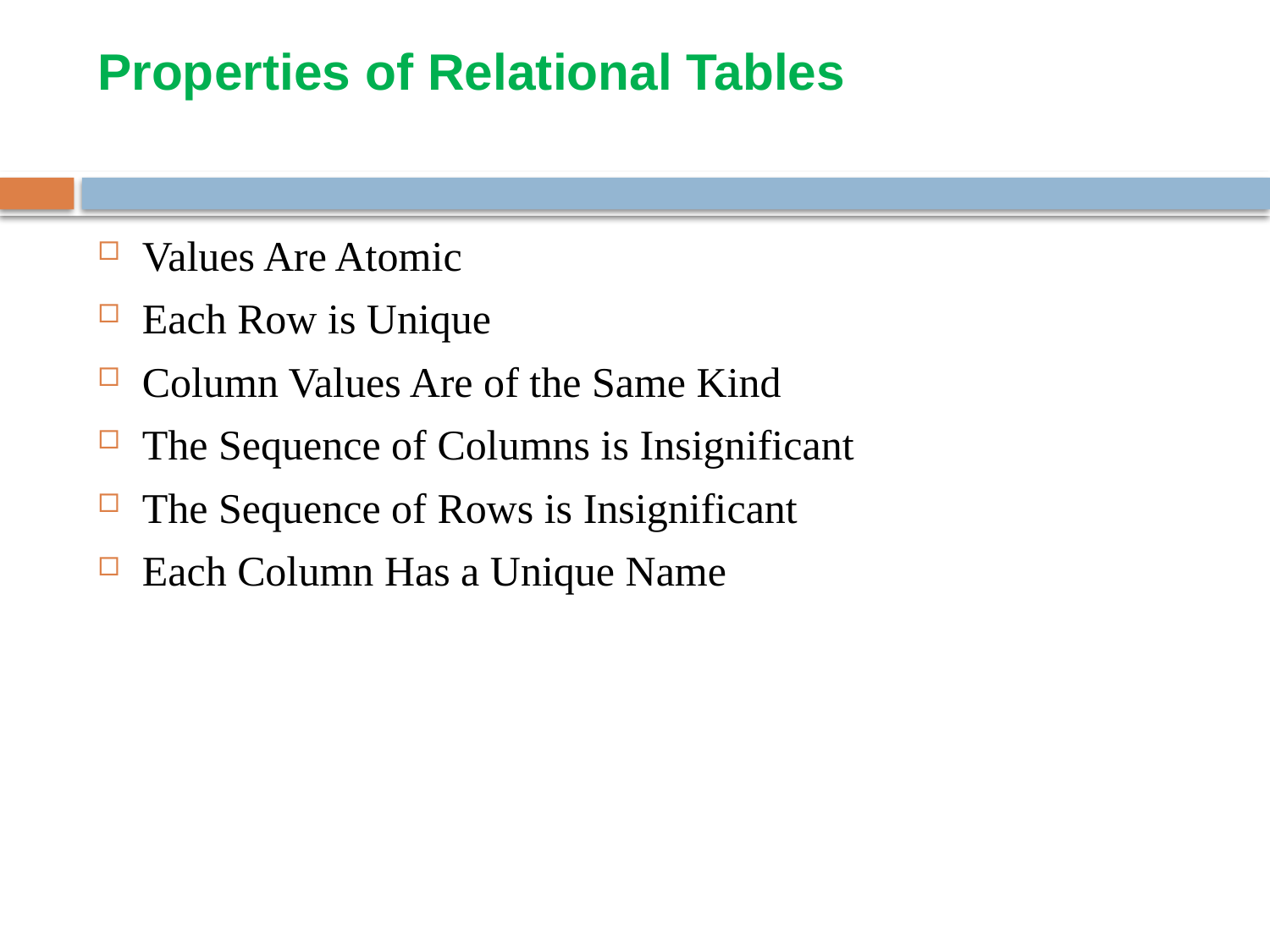

# Properties of Relational Tables
Values Are Atomic
Each Row is Unique
Column Values Are of the Same Kind
The Sequence of Columns is Insignificant
The Sequence of Rows is Insignificant
Each Column Has a Unique Name